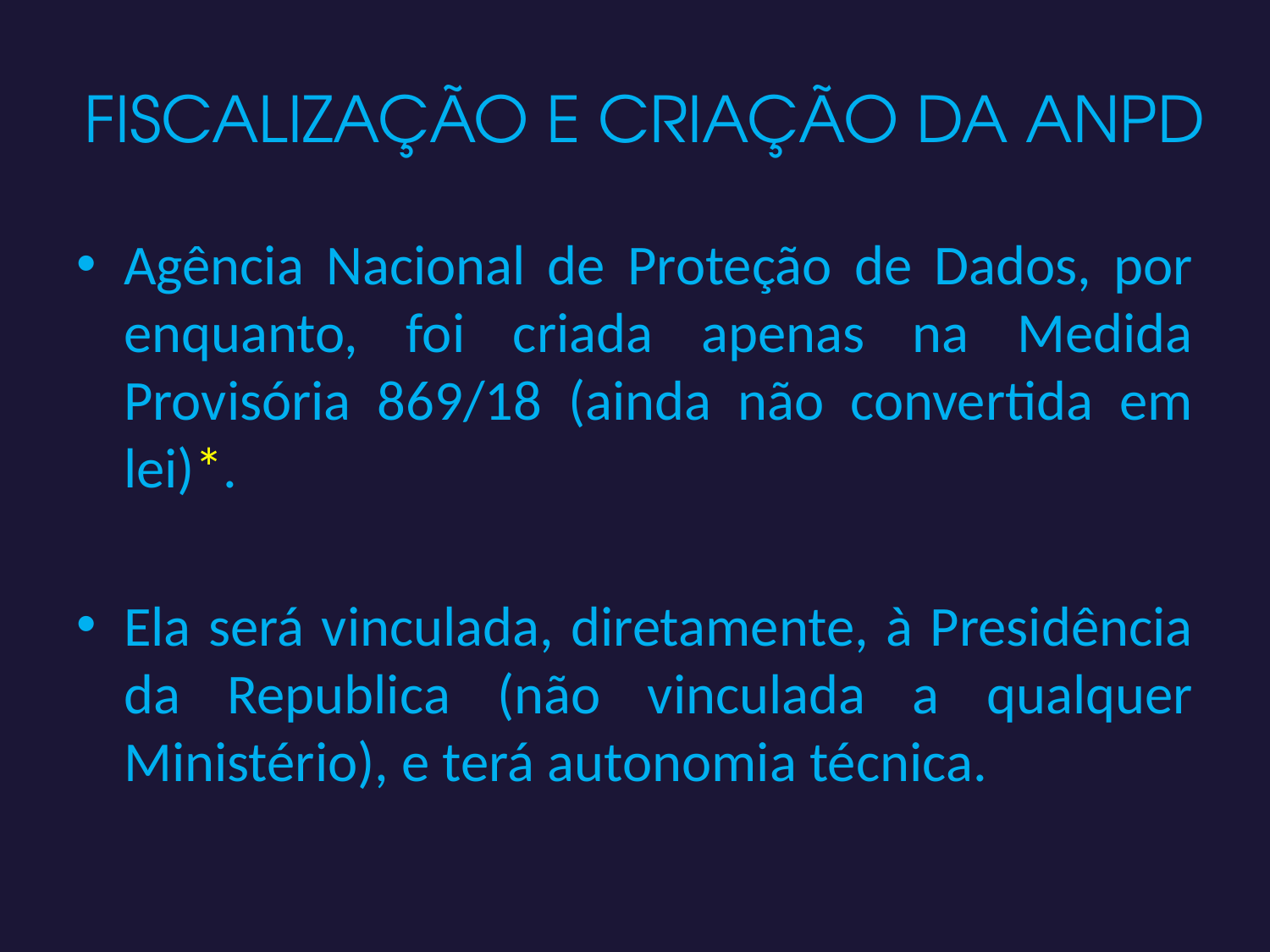

# FISCALIZAÇÃO E CRIAÇÃO DA ANPD
Agência Nacional de Proteção de Dados, por enquanto, foi criada apenas na Medida Provisória 869/18 (ainda não convertida em lei)*.

Ela será vinculada, diretamente, à Presidência da Republica (não vinculada a qualquer Ministério), e terá autonomia técnica.